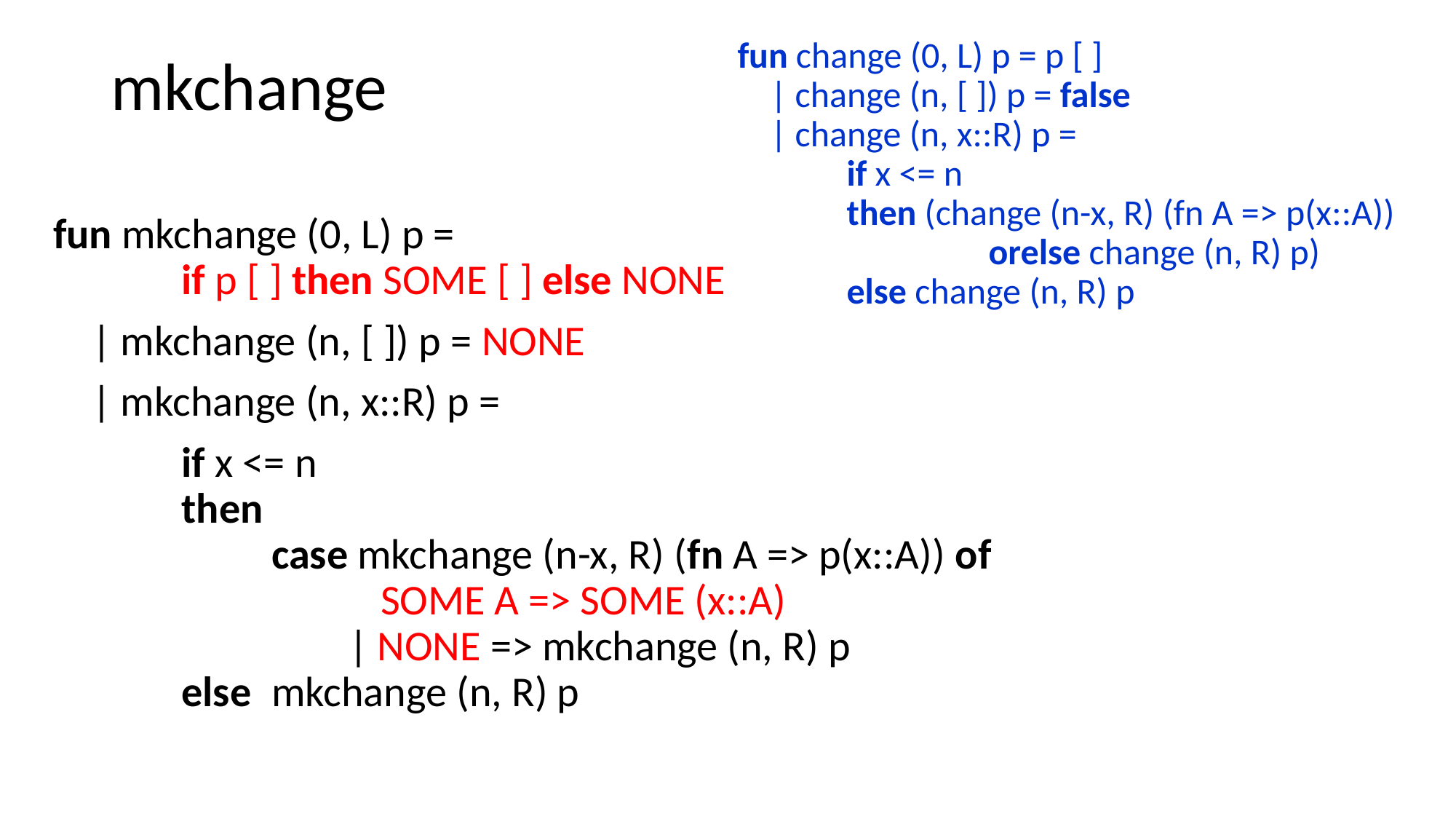

fun change (0, L) p = p [ ]
    | change (n, [ ]) p = false
    | change (n, x::R) p =
	if x <= n
	then (change (n-x, R) (fn A => p(x::A))
		    orelse change (n, R) p)
	else change (n, R) p
# mkchange
fun mkchange (0, L) p =
	  if p [ ] then SOME [ ] else NONE
    | mkchange (n, [ ]) p = NONE
    | mkchange (n, x::R) p =
	  if x <= n
	  then
		case mkchange (n-x, R) (fn A => p(x::A)) of
		     	SOME A => SOME (x::A)
		        | NONE => mkchange (n, R) p
	  else	mkchange (n, R) p